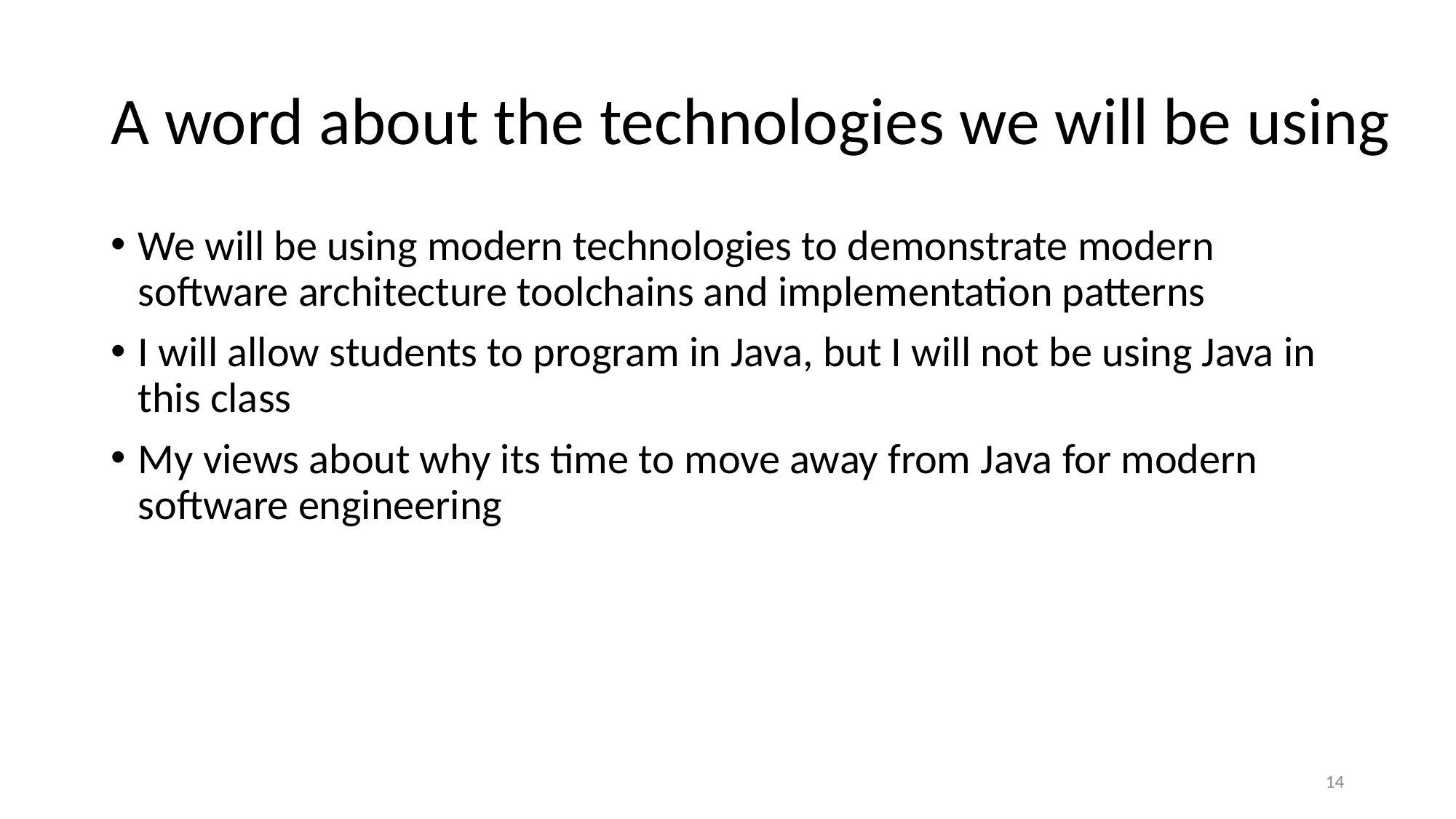

# A word about the technologies we will be using
We will be using modern technologies to demonstrate modern software architecture toolchains and implementation patterns
I will allow students to program in Java, but I will not be using Java in this class
My views about why its time to move away from Java for modern software engineering

14